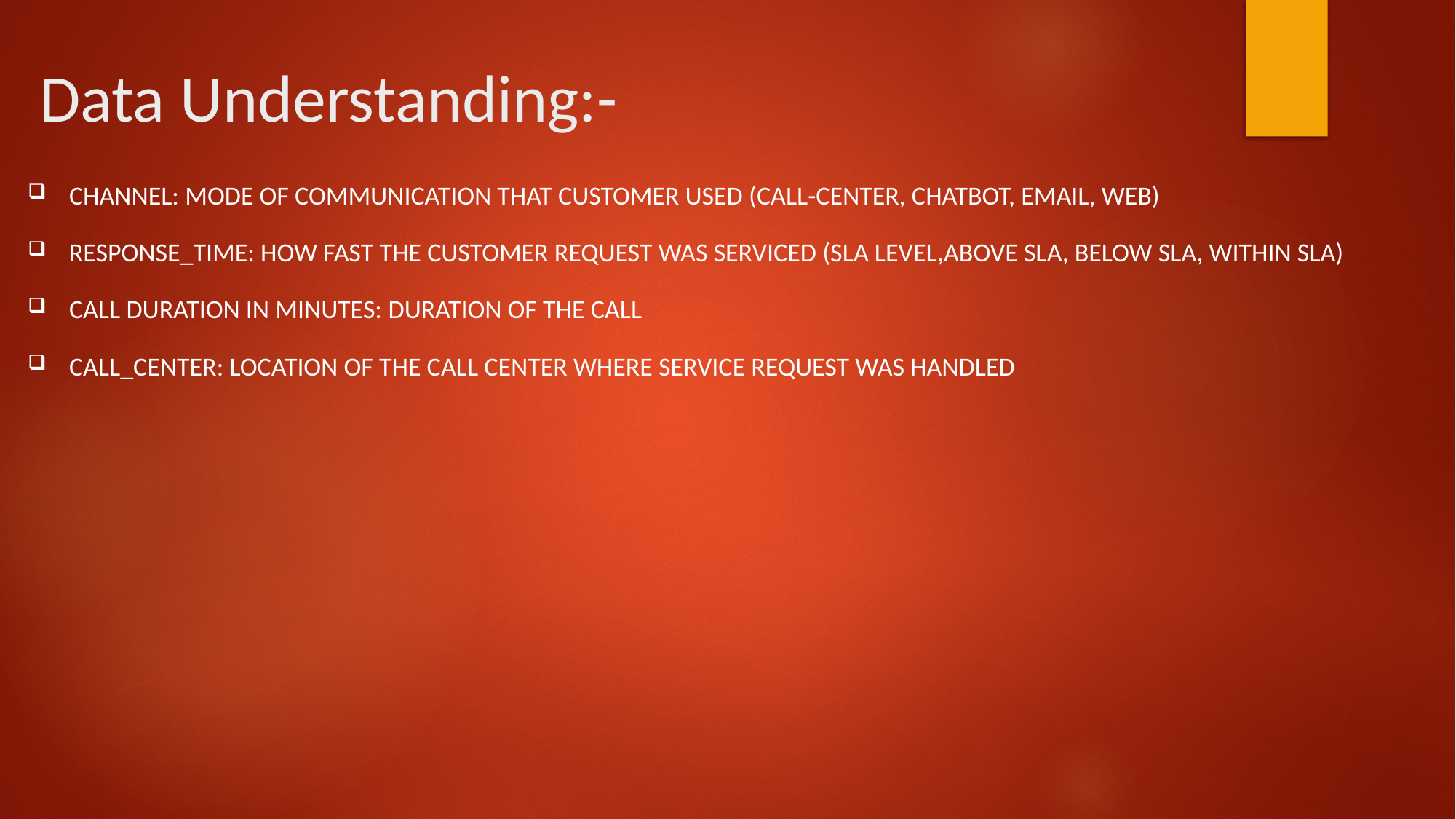

# Data Understanding:-
channel: Mode of communication that customer used (Call-center, Chatbot, Email, Web)
response_time: How fast the customer request was serviced (SLA level,Above SLA, Below SLA, Within SLA)
call duration in minutes: Duration of the call
call_center: Location of the call center where service request was handled